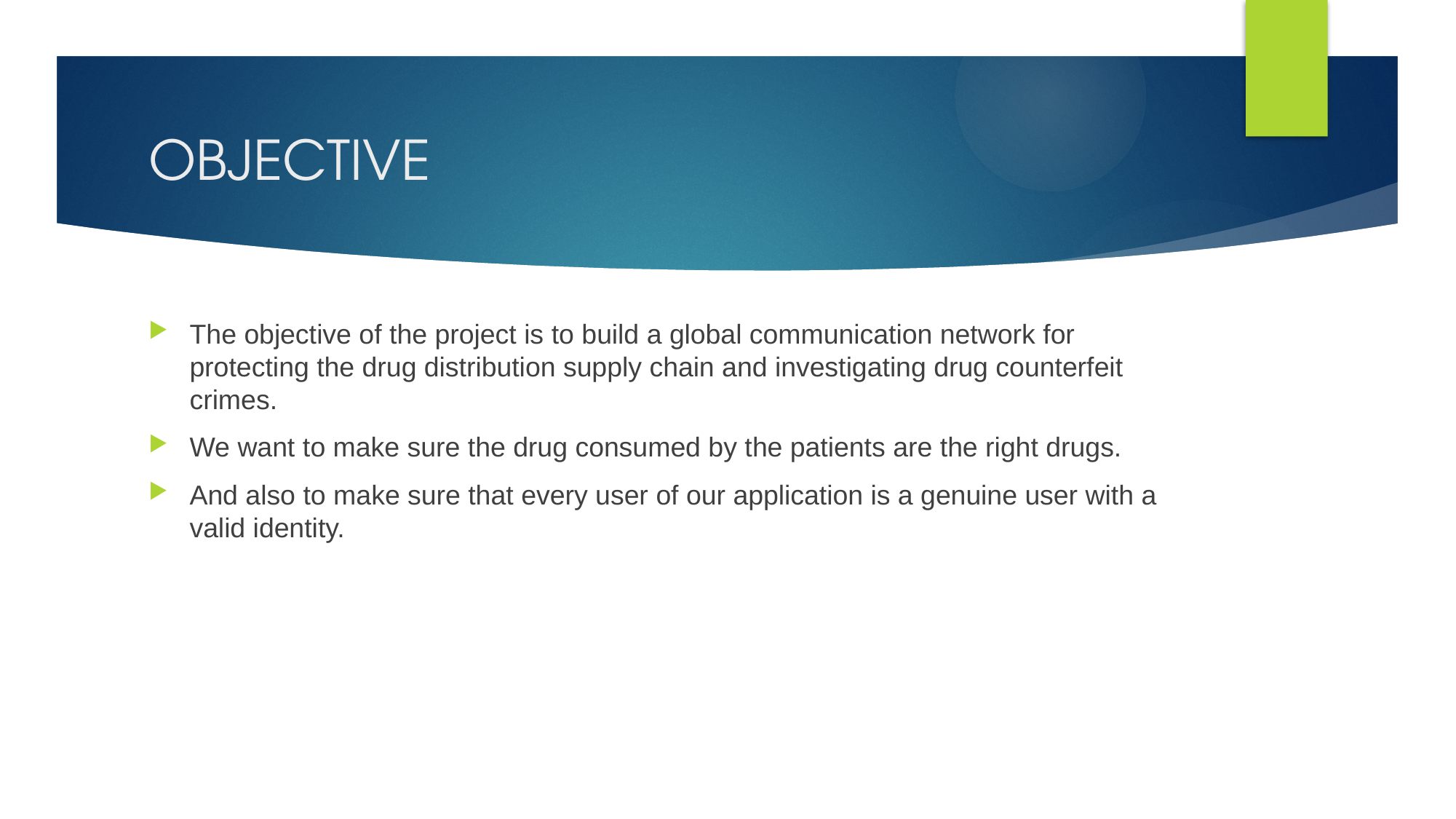

# OBJECTIVE
The objective of the project is to build a global communication network for protecting the drug distribution supply chain and investigating drug counterfeit crimes.
We want to make sure the drug consumed by the patients are the right drugs.
And also to make sure that every user of our application is a genuine user with a valid identity.